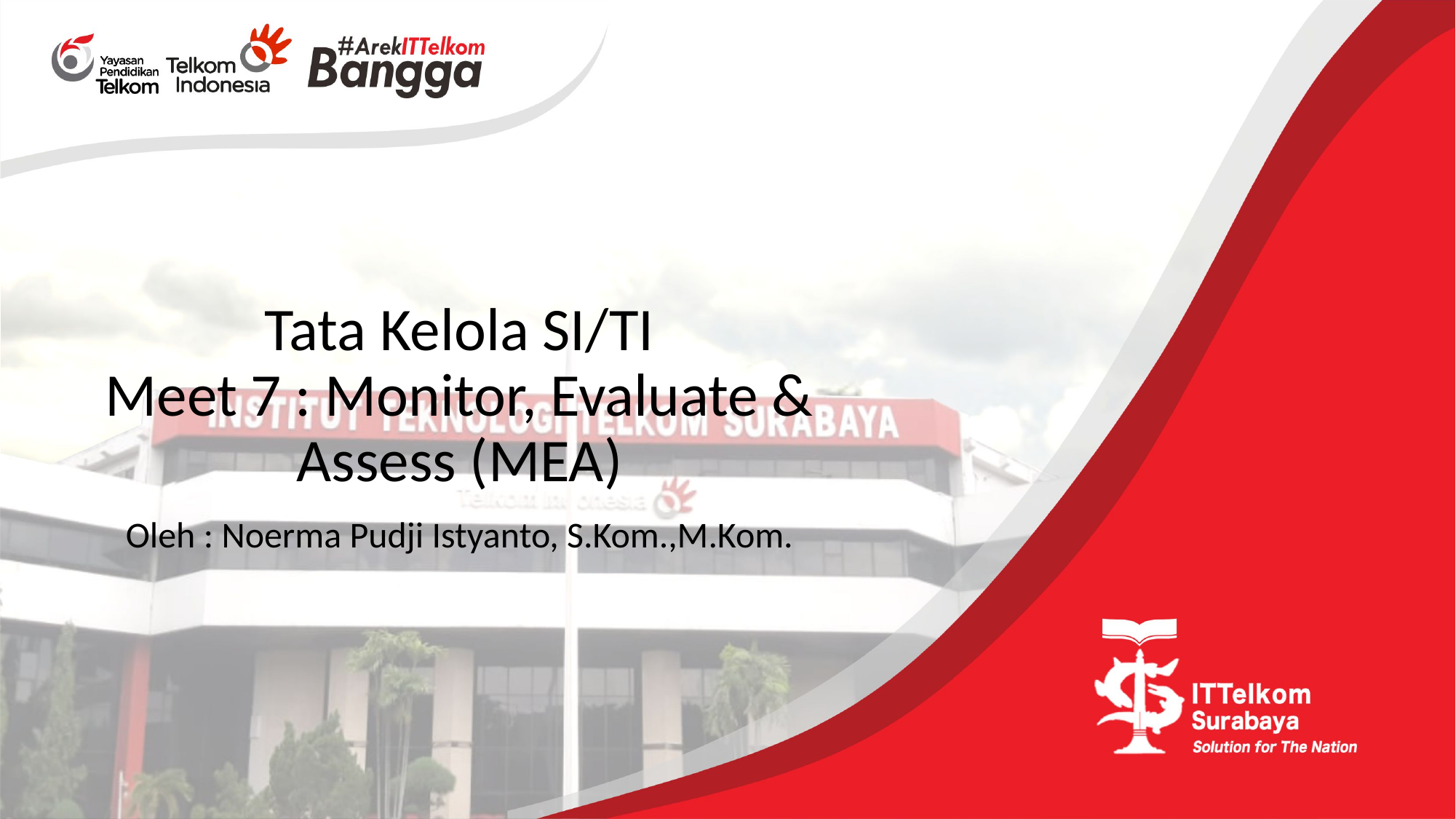

# Tata Kelola SI/TI Meet 7 : Monitor, Evaluate & Assess (MEA)
Oleh : Noerma Pudji Istyanto, S.Kom.,M.Kom.